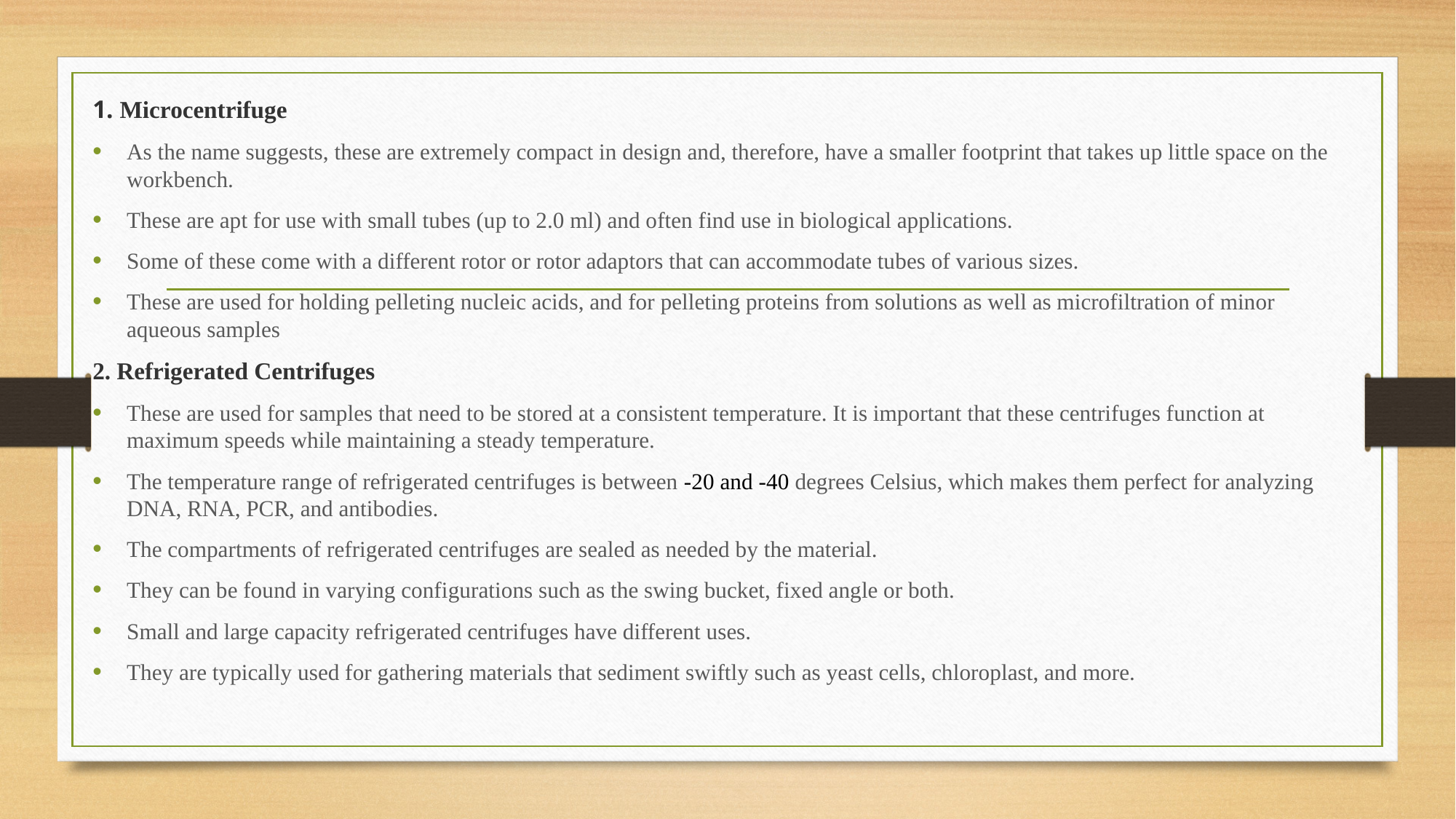

1. Microcentrifuge
As the name suggests, these are extremely compact in design and, therefore, have a smaller footprint that takes up little space on the workbench.
These are apt for use with small tubes (up to 2.0 ml) and often find use in biological applications.
Some of these come with a different rotor or rotor adaptors that can accommodate tubes of various sizes.
These are used for holding pelleting nucleic acids, and for pelleting proteins from solutions as well as microfiltration of minor aqueous samples
2. Refrigerated Centrifuges
These are used for samples that need to be stored at a consistent temperature. It is important that these centrifuges function at maximum speeds while maintaining a steady temperature.
The temperature range of refrigerated centrifuges is between -20 and -40 degrees Celsius, which makes them perfect for analyzing DNA, RNA, PCR, and antibodies.
The compartments of refrigerated centrifuges are sealed as needed by the material.
They can be found in varying configurations such as the swing bucket, fixed angle or both.
Small and large capacity refrigerated centrifuges have different uses.
They are typically used for gathering materials that sediment swiftly such as yeast cells, chloroplast, and more.